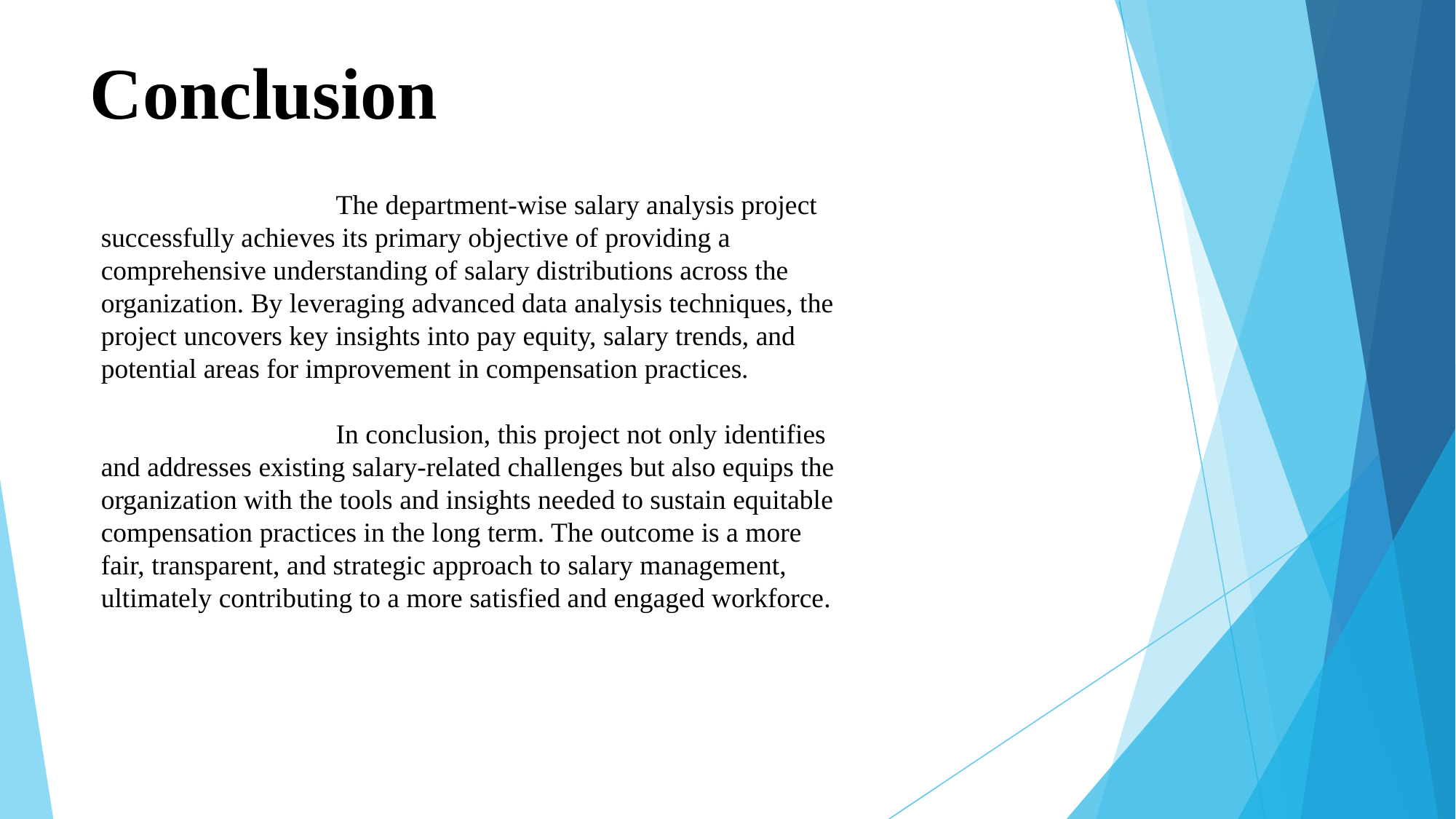

# Conclusion
                                  The department-wise salary analysis project successfully achieves its primary objective of providing a comprehensive understanding of salary distributions across the organization. By leveraging advanced data analysis techniques, the project uncovers key insights into pay equity, salary trends, and potential areas for improvement in compensation practices.

                                  In conclusion, this project not only identifies and addresses existing salary-related challenges but also equips the organization with the tools and insights needed to sustain equitable compensation practices in the long term. The outcome is a more fair, transparent, and strategic approach to salary management, ultimately contributing to a more satisfied and engaged workforce.